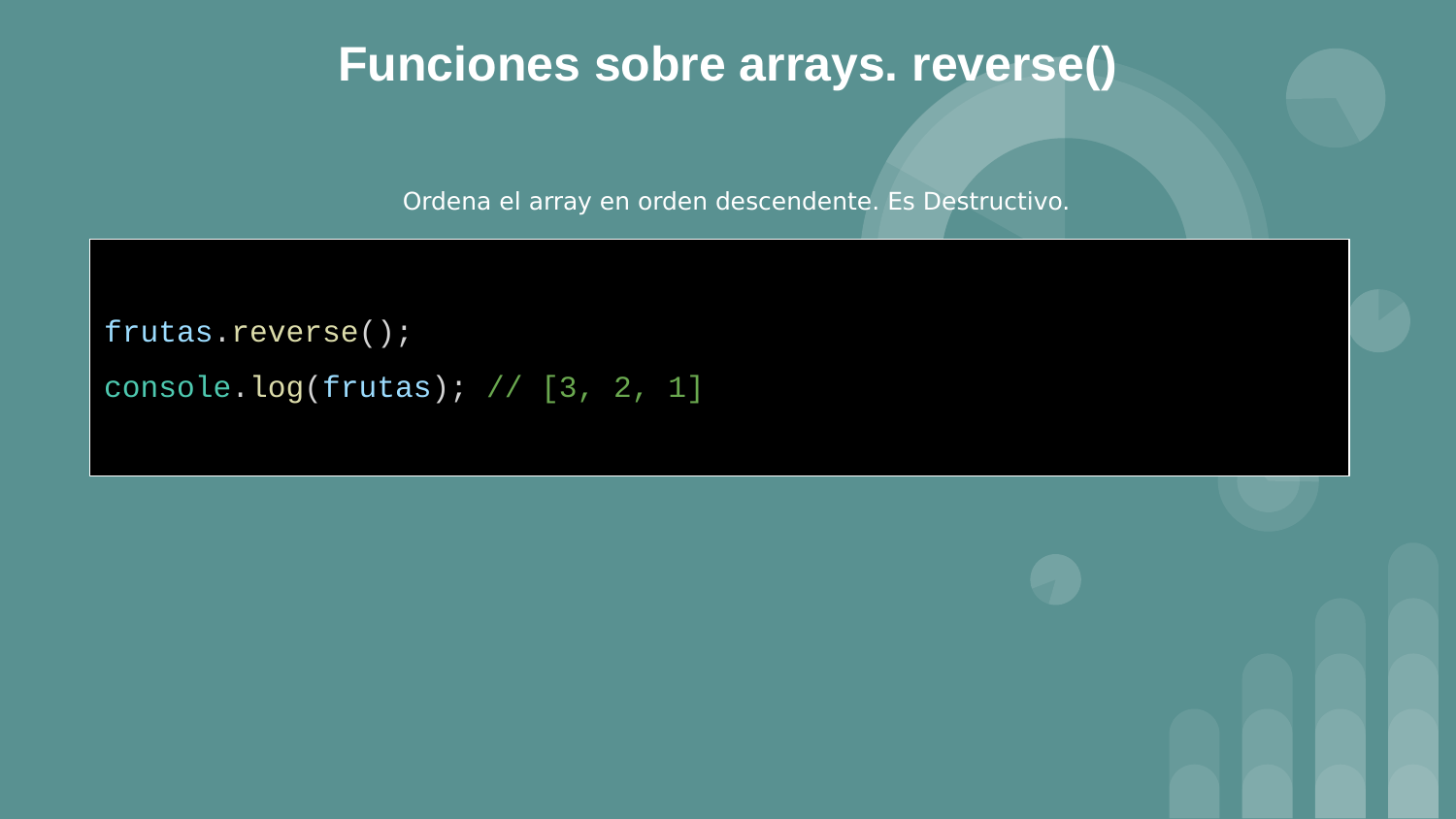

# Funciones sobre arrays. reverse()
Ordena el array en orden descendente. Es Destructivo.

frutas.reverse();
console.log(frutas); // [3, 2, 1]